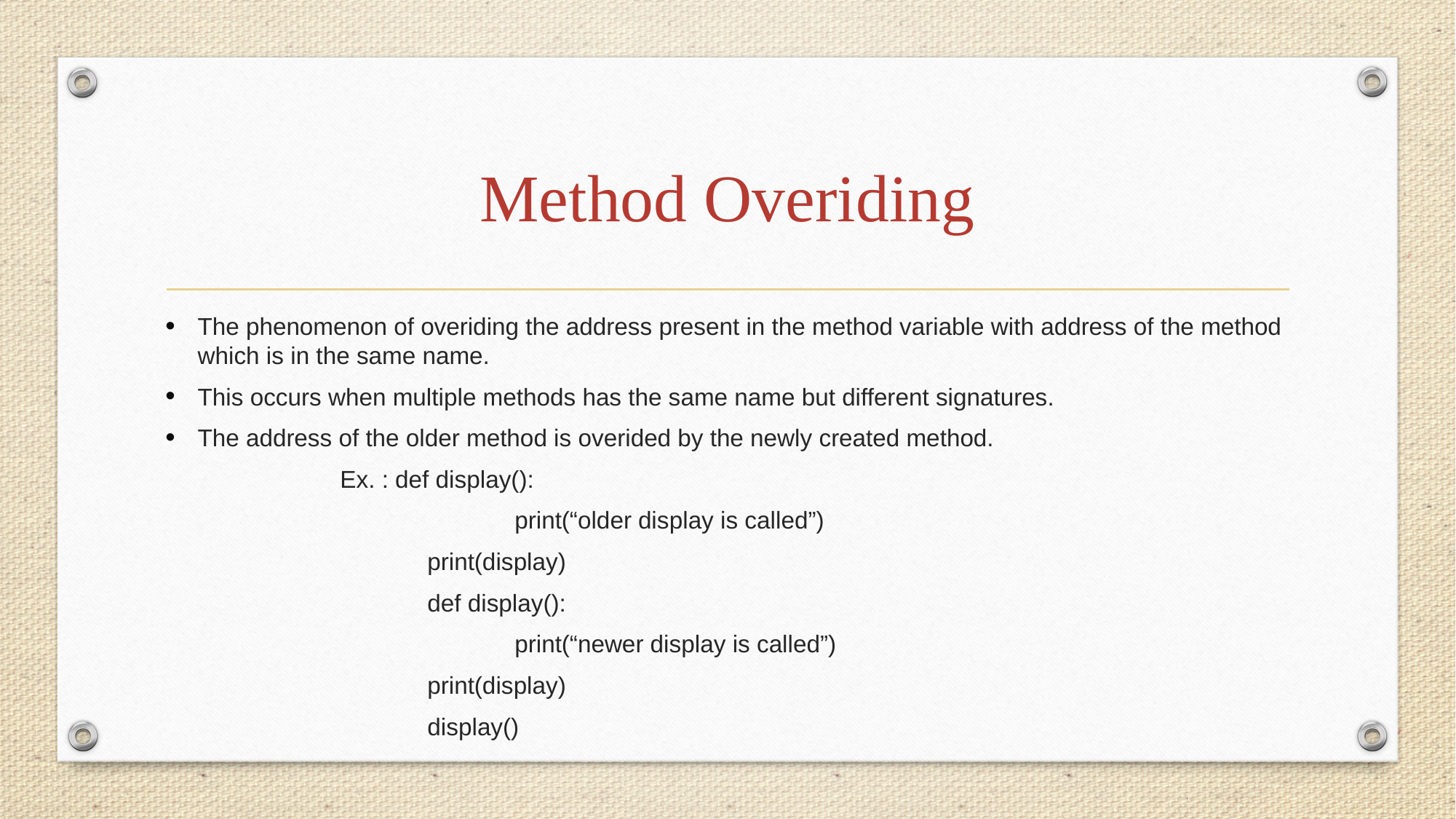

# Method Overiding
The phenomenon of overiding the address present in the method variable with address of the method which is in the same name.
This occurs when multiple methods has the same name but different signatures.
The address of the older method is overided by the newly created method.
		Ex. : def display():
				print(“older display is called”)
			print(display)
			def display():
				print(“newer display is called”)
			print(display)
			display()